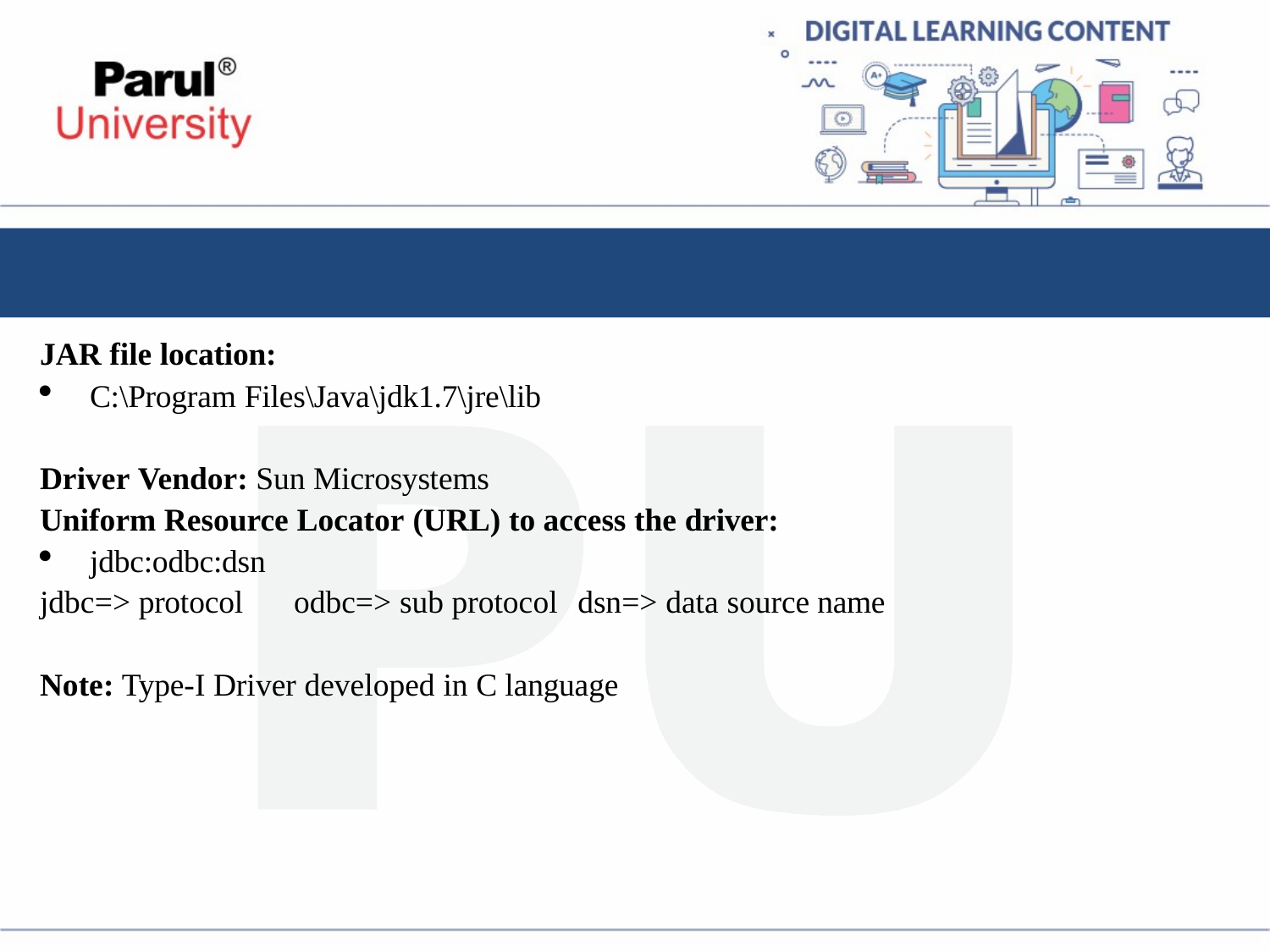

#
JAR file location:
C:\Program Files\Java\jdk1.7\jre\lib

Driver Vendor: Sun Microsystems
Uniform Resource Locator (URL) to access the driver:
jdbc:odbc:dsn
jdbc=> protocol	odbc=> sub protocol  dsn=> data source name

Note: Type-I Driver developed in C language